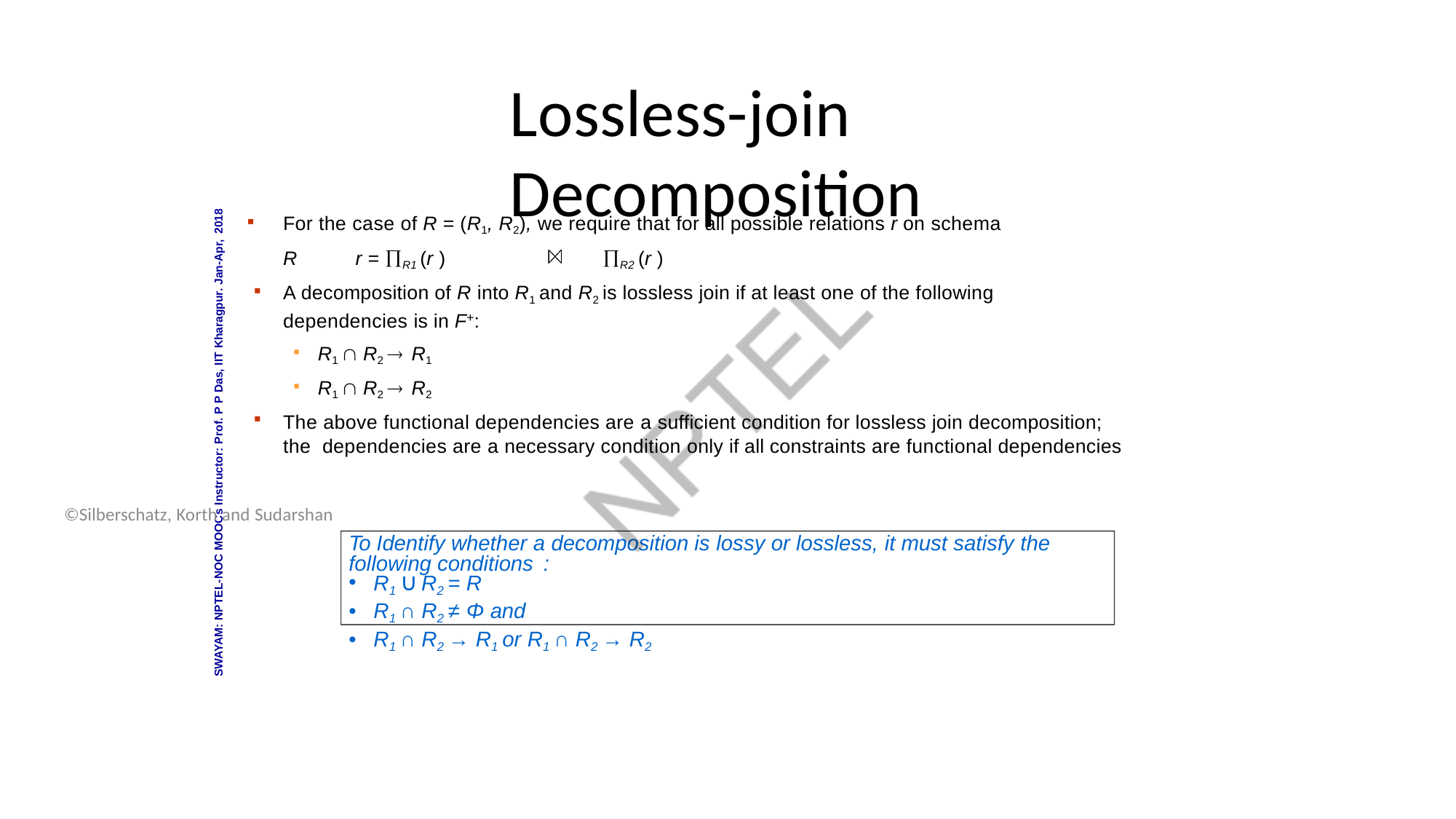

Database System Concepts - 6th Edition
16.23
©Silberschatz, Korth and Sudarshan
# Lossless-join Decomposition
For the case of R = (R1, R2), we require that for all possible relations r on schema R          r = ∏R1 (r )	∏R2 (r )
A decomposition of R into R1 and R2 is lossless join if at least one of the following dependencies is in F+:
R1 ∩ R2 → R1
R1 ∩ R2 → R2
The above functional dependencies are a sufficient condition for lossless join decomposition; the  dependencies are a necessary condition only if all constraints are functional dependencies
SWAYAM: NPTEL-NOC MOOCs Instructor: Prof. P P Das, IIT Kharagpur. Jan-Apr, 2018

To Identify whether a decomposition is lossy or lossless, it must satisfy the following conditions :
R1 ∪ R2 = R
R1 ∩ R2 ≠ Φ and
R1 ∩ R2 → R1 or R1 ∩ R2 → R2